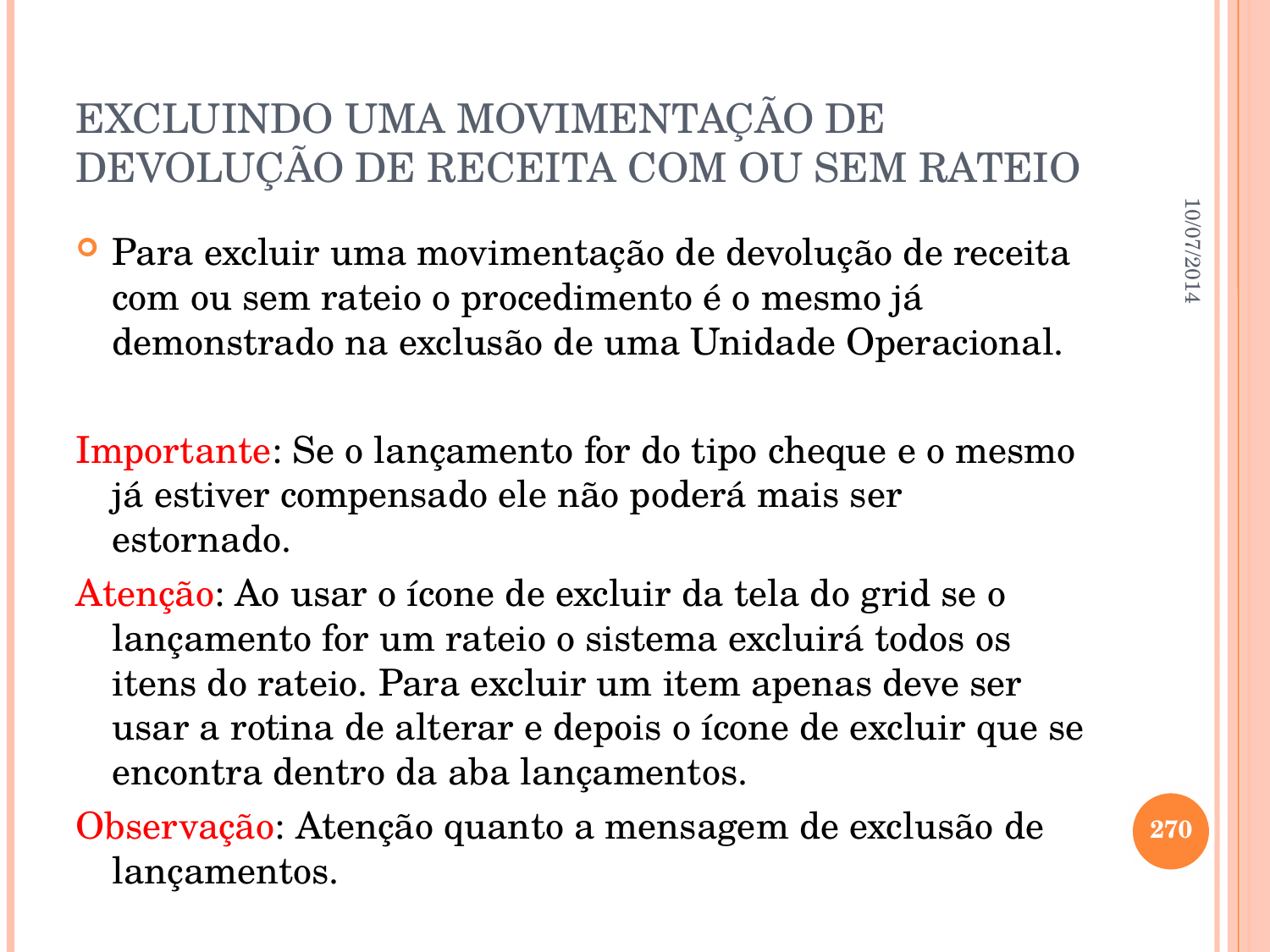

# Excluindo uma movimentação de devolução de receita com ou sem rateio
10/07/2014
Para excluir uma movimentação de devolução de receita com ou sem rateio o procedimento é o mesmo já demonstrado na exclusão de uma Unidade Operacional.

Importante: Se o lançamento for do tipo cheque e o mesmo já estiver compensado ele não poderá mais ser estornado.
Atenção: Ao usar o ícone de excluir da tela do grid se o lançamento for um rateio o sistema excluirá todos os itens do rateio. Para excluir um item apenas deve ser usar a rotina de alterar e depois o ícone de excluir que se encontra dentro da aba lançamentos.
Observação: Atenção quanto a mensagem de exclusão de lançamentos.
270